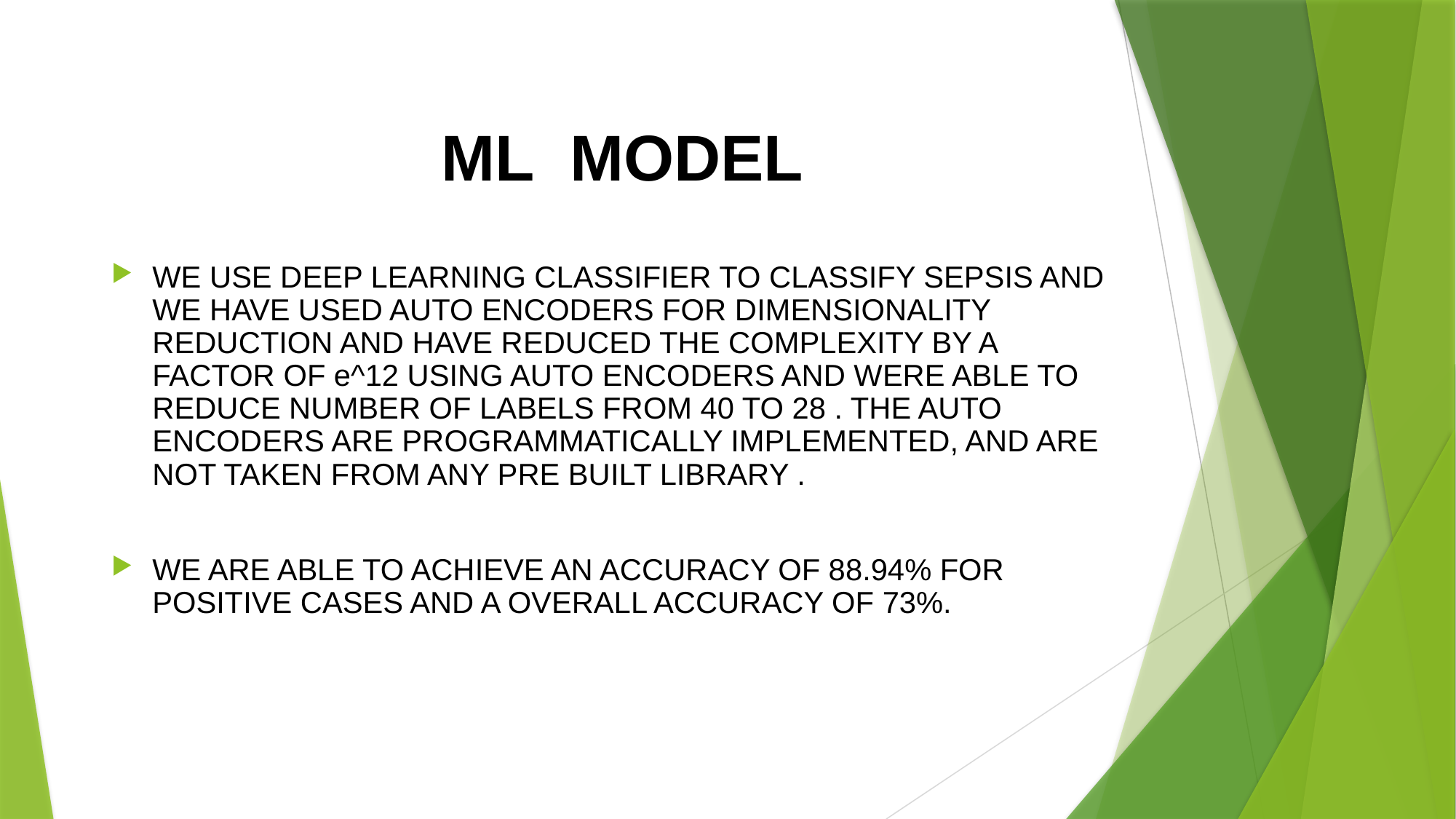

# ML  MODEL
WE USE DEEP LEARNING CLASSIFIER TO CLASSIFY SEPSIS AND WE HAVE USED AUTO ENCODERS FOR DIMENSIONALITY REDUCTION AND HAVE REDUCED THE COMPLEXITY BY A FACTOR OF e^12 USING AUTO ENCODERS AND WERE ABLE TO REDUCE NUMBER OF LABELS FROM 40 TO 28 . THE AUTO ENCODERS ARE PROGRAMMATICALLY IMPLEMENTED, AND ARE NOT TAKEN FROM ANY PRE BUILT LIBRARY .

WE ARE ABLE TO ACHIEVE AN ACCURACY OF 88.94% FOR POSITIVE CASES AND A OVERALL ACCURACY OF 73%.